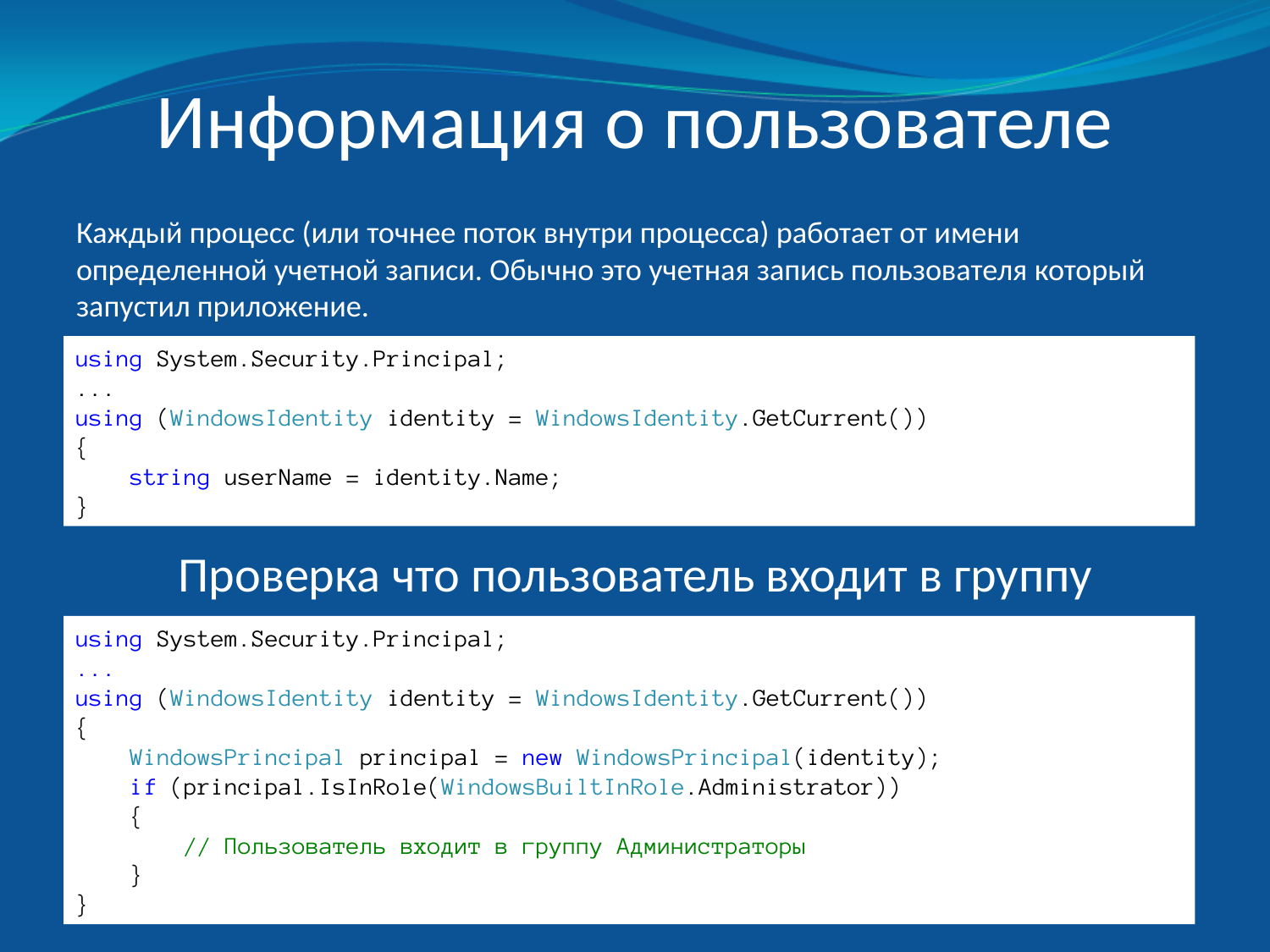

# Информация о пользователе
Каждый процесс (или точнее поток внутри процесса) работает от имени определенной учетной записи. Обычно это учетная запись пользователя который запустил приложение.
using System.Security.Principal;
...
using (WindowsIdentity identity = WindowsIdentity.GetCurrent())
{
    string userName = identity.Name;
}
Проверка что пользователь входит в группу
using System.Security.Principal;
...
using (WindowsIdentity identity = WindowsIdentity.GetCurrent())
{
    WindowsPrincipal principal = new WindowsPrincipal(identity);
    if (principal.IsInRole(WindowsBuiltInRole.Administrator))
    {
        // Пользователь входит в группу Администраторы
    }
}